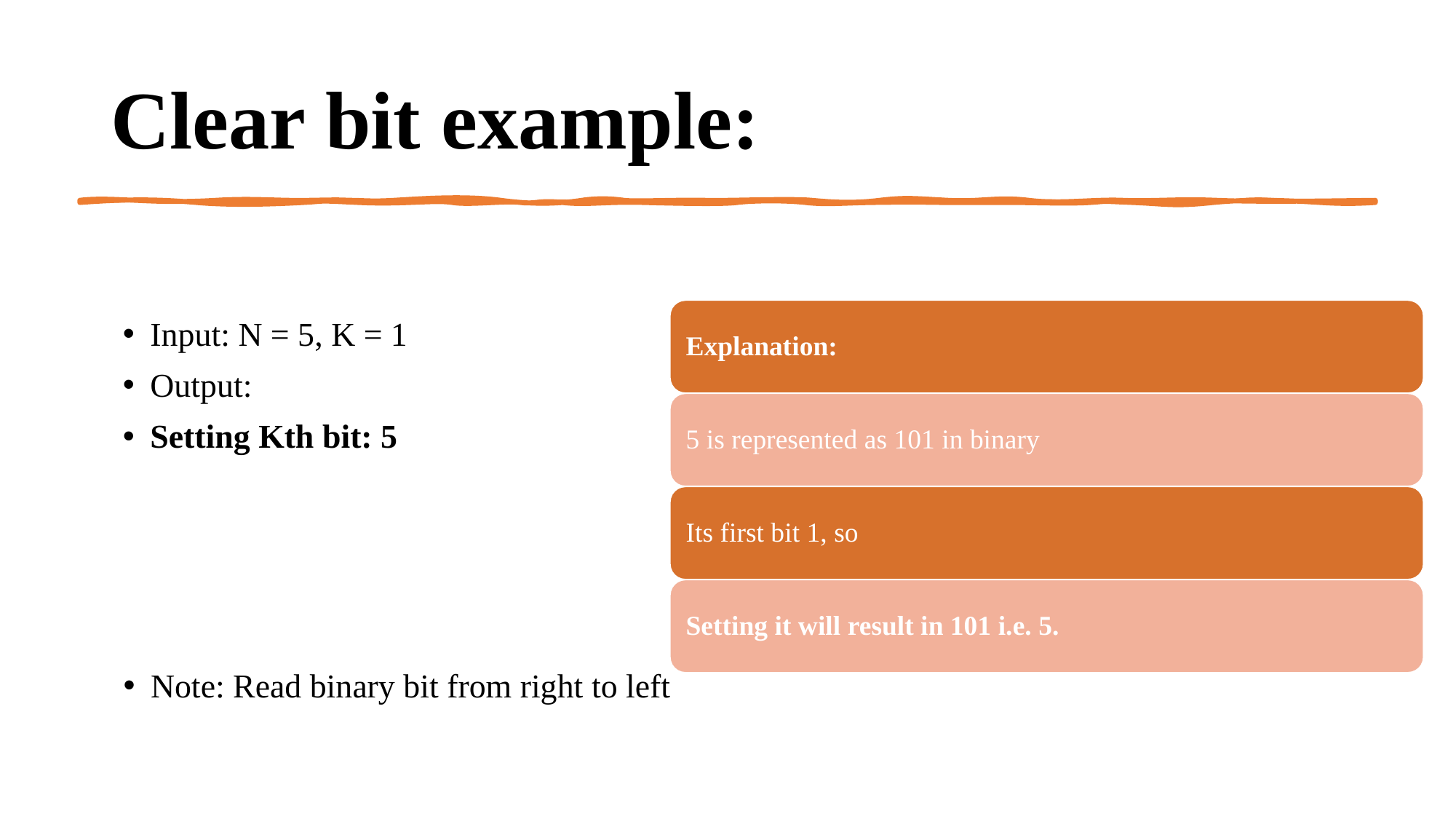

# Clear bit example:

Explanation:
5 is represented as 101 in binary
Its first bit 1, so
Setting it will result in 101 i.e. 5.
Input: N = 5, K = 1
Output:
Setting Kth bit: 5

Note: Read binary bit from right to left
11